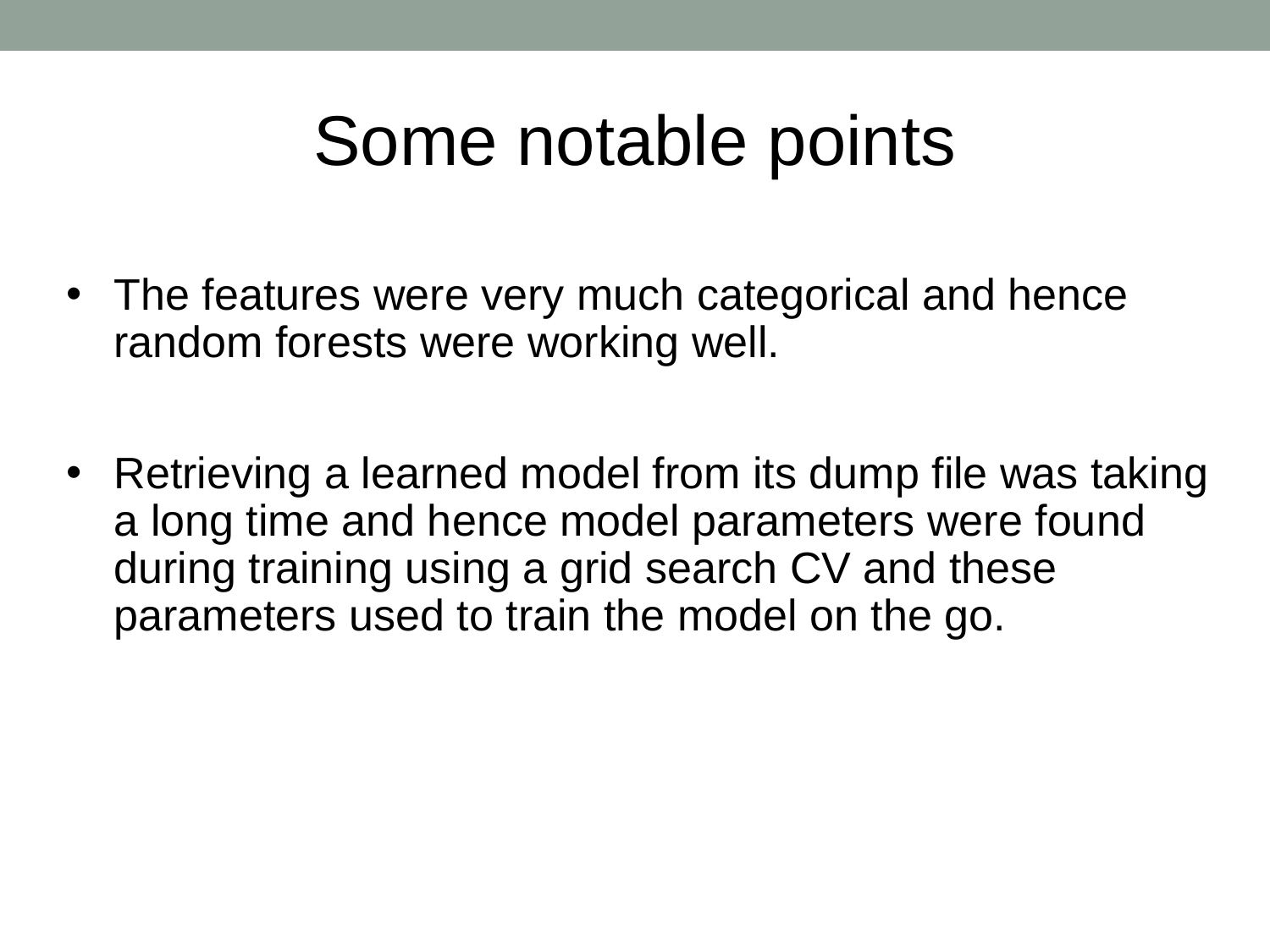

# Some notable points
The features were very much categorical and hence random forests were working well.

Retrieving a learned model from its dump file was taking a long time and hence model parameters were found during training using a grid search CV and these parameters used to train the model on the go.